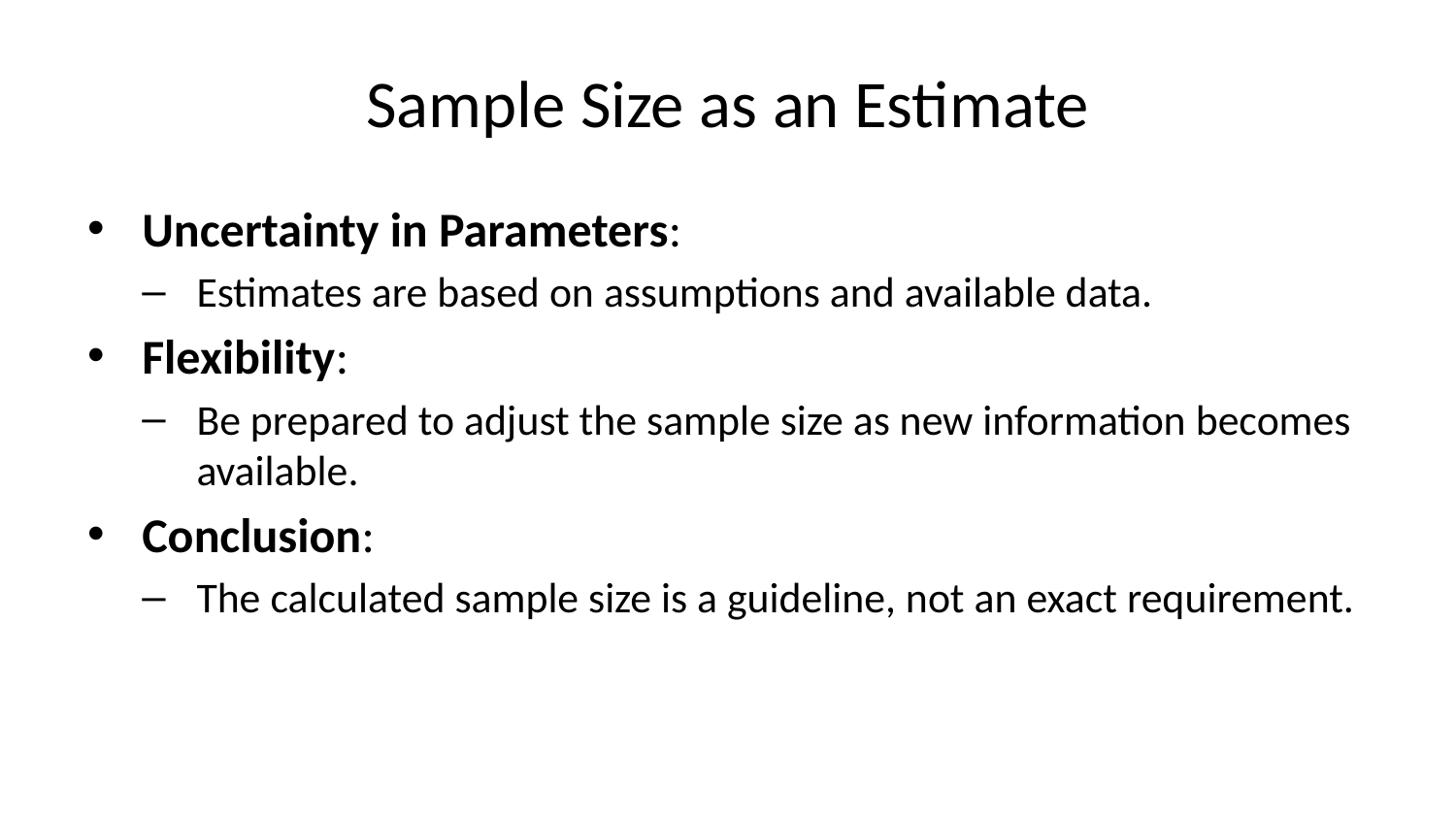

# Sample Size as an Estimate
Uncertainty in Parameters:
Estimates are based on assumptions and available data.
Flexibility:
Be prepared to adjust the sample size as new information becomes available.
Conclusion:
The calculated sample size is a guideline, not an exact requirement.